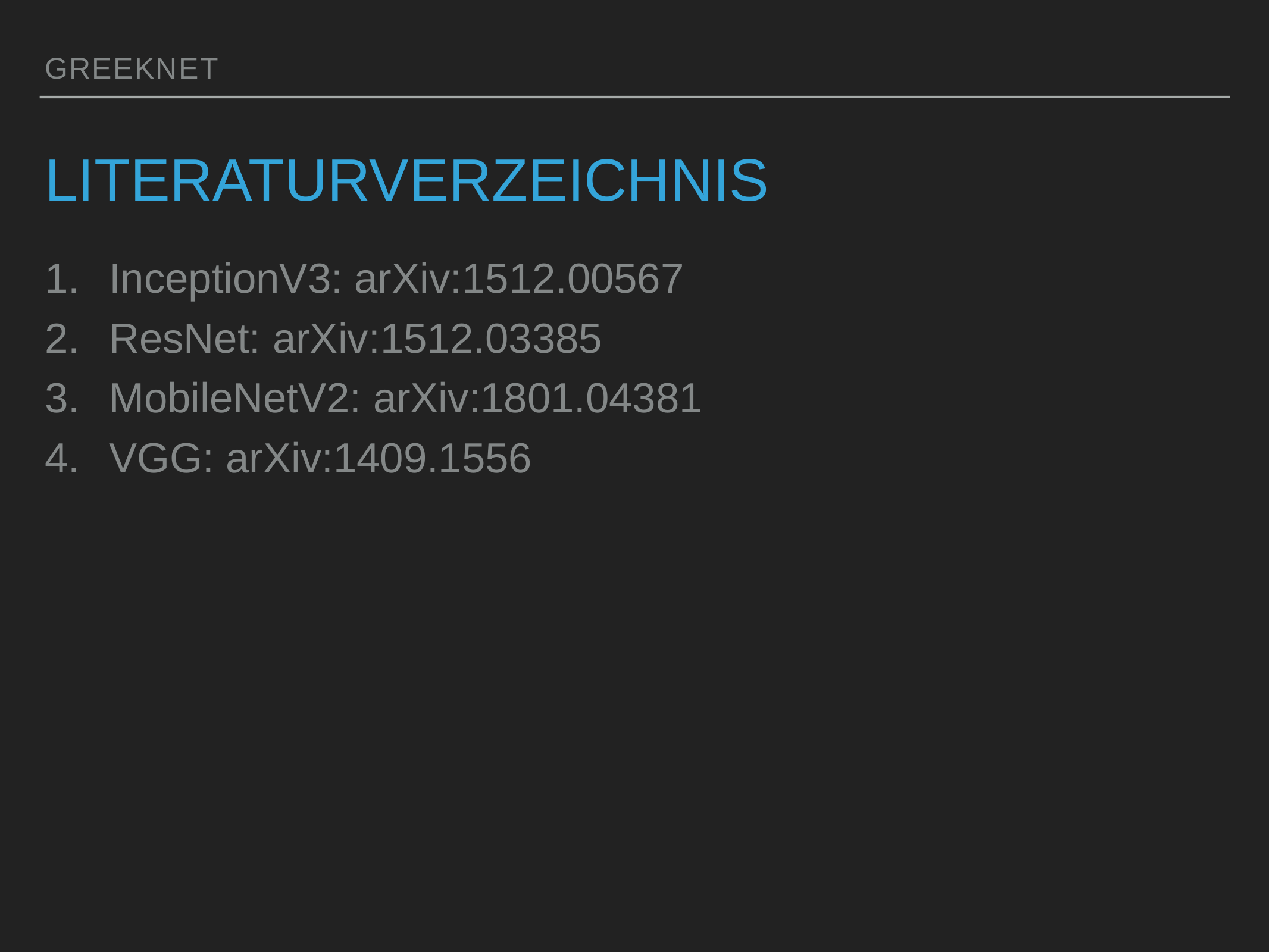

Greeknet
# Literaturverzeichnis
InceptionV3: arXiv:1512.00567
ResNet: arXiv:1512.03385
MobileNetV2: arXiv:1801.04381
VGG: arXiv:1409.1556